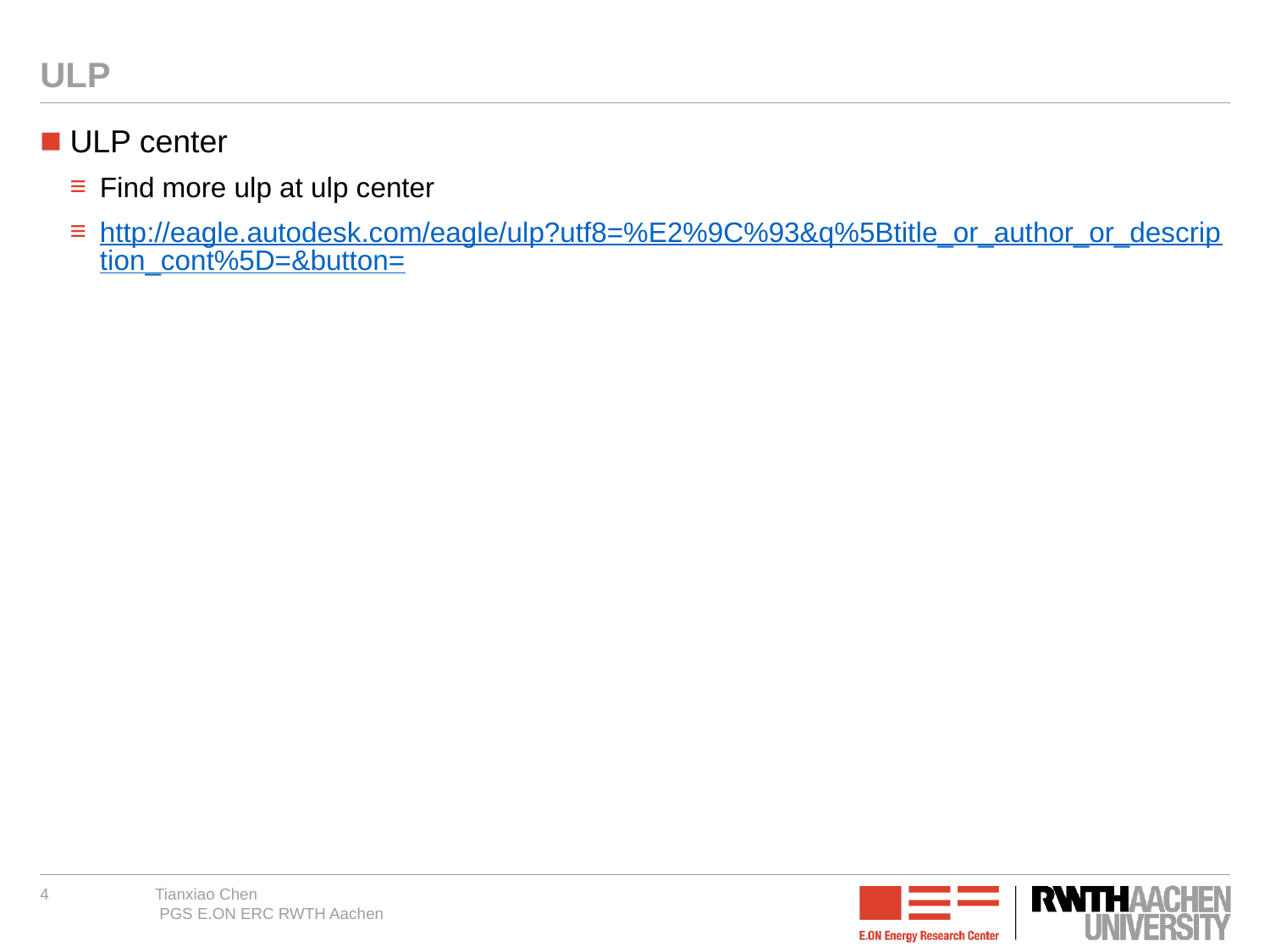

# ULP
ULP center
Find more ulp at ulp center
http://eagle.autodesk.com/eagle/ulp?utf8=%E2%9C%93&q%5Btitle_or_author_or_description_cont%5D=&button=